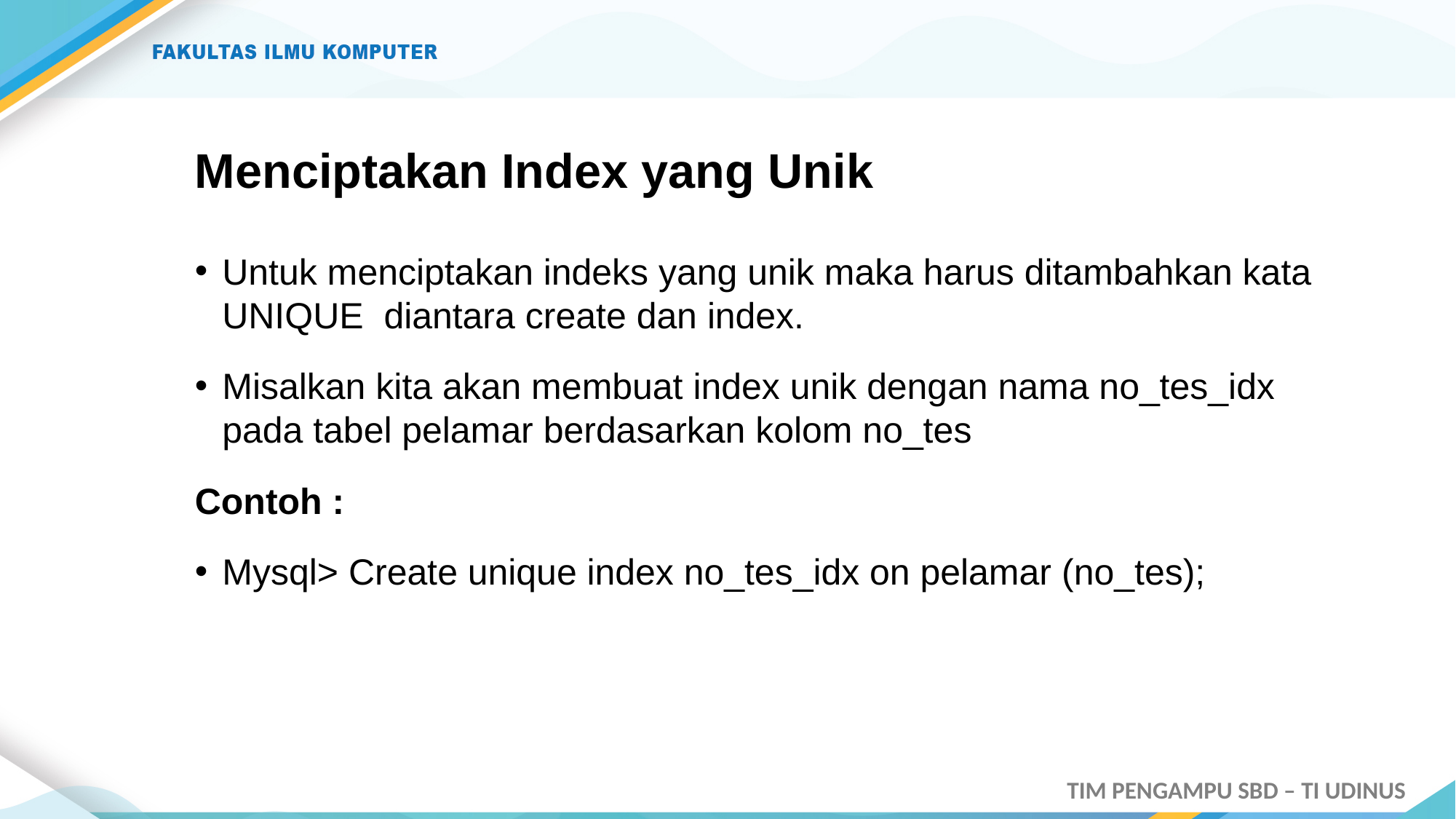

# Menciptakan Index yang Unik
Untuk menciptakan indeks yang unik maka harus ditambahkan kata UNIQUE  diantara create dan index.
Misalkan kita akan membuat index unik dengan nama no_tes_idx pada tabel pelamar berdasarkan kolom no_tes
Contoh :
Mysql> Create unique index no_tes_idx on pelamar (no_tes);